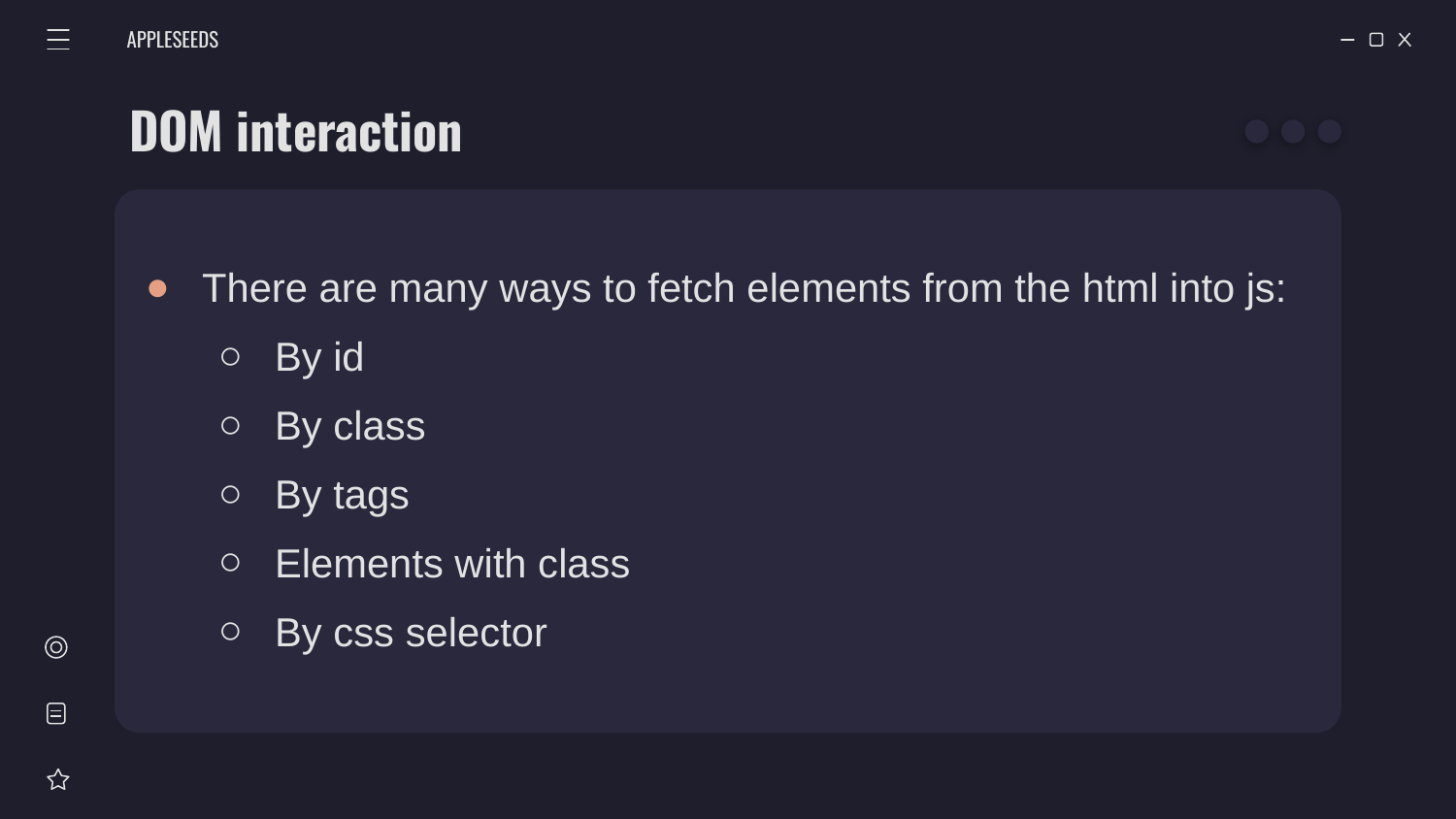

APPLESEEDS

# DOM interaction

There are many ways to fetch elements from the html into js:
By id
By class
By tags
Elements with class
By css selector